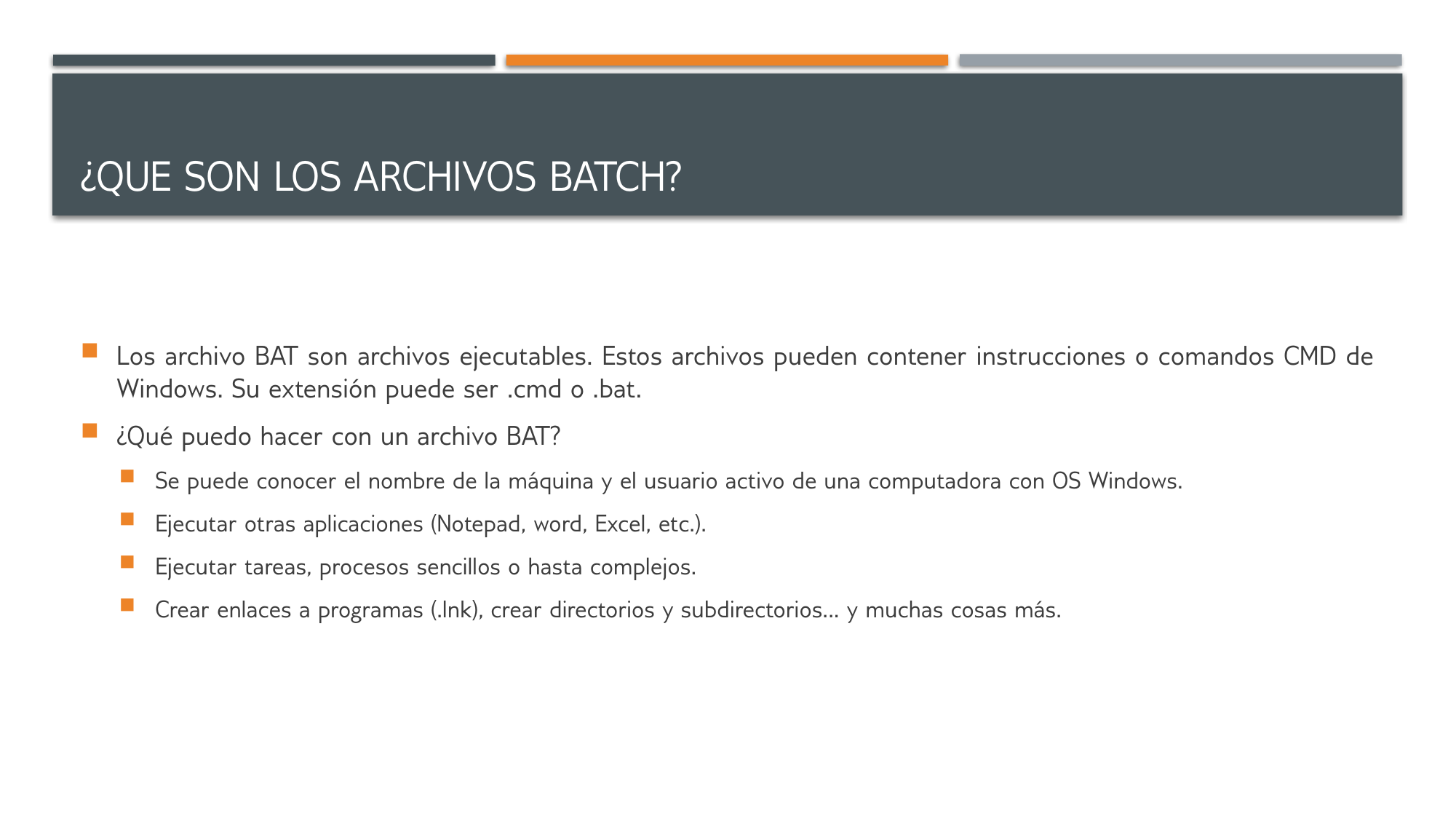

# ¿Que son los archivos batch?
Los archivo BAT son archivos ejecutables. Estos archivos pueden contener instrucciones o comandos CMD de Windows. Su extensión puede ser .cmd o .bat.
¿Qué puedo hacer con un archivo BAT?
Se puede conocer el nombre de la máquina y el usuario activo de una computadora con OS Windows.
Ejecutar otras aplicaciones (Notepad, word, Excel, etc.).
Ejecutar tareas, procesos sencillos o hasta complejos.
Crear enlaces a programas (.lnk), crear directorios y subdirectorios... y muchas cosas más.